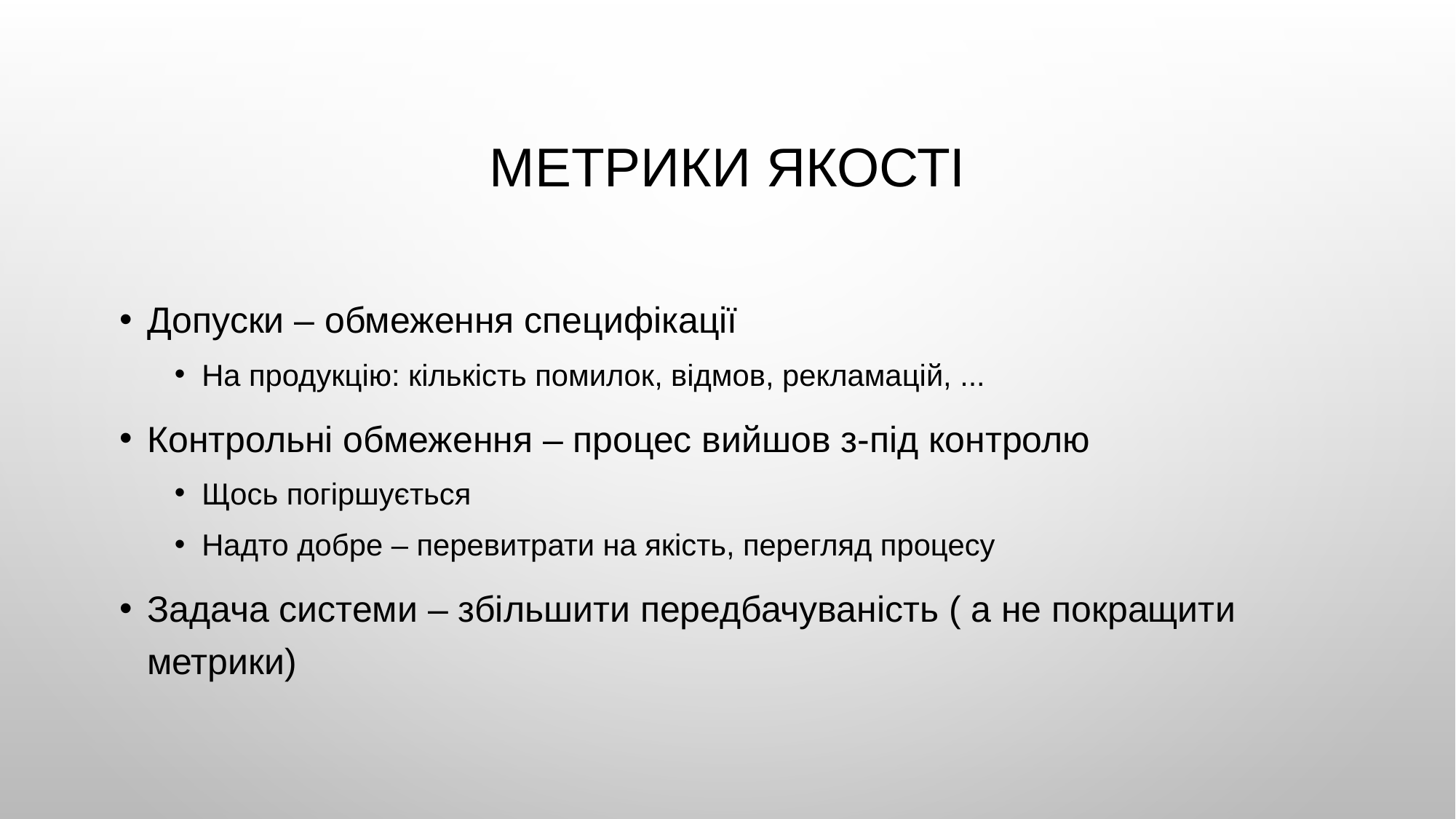

# Метрики якості
Допуски – обмеження специфікації
На продукцію: кількість помилок, відмов, рекламацій, ...
Контрольні обмеження – процес вийшов з-під контролю
Щось погіршується
Надто добре – перевитрати на якість, перегляд процесу
Задача системи – збільшити передбачуваність ( а не покращити метрики)